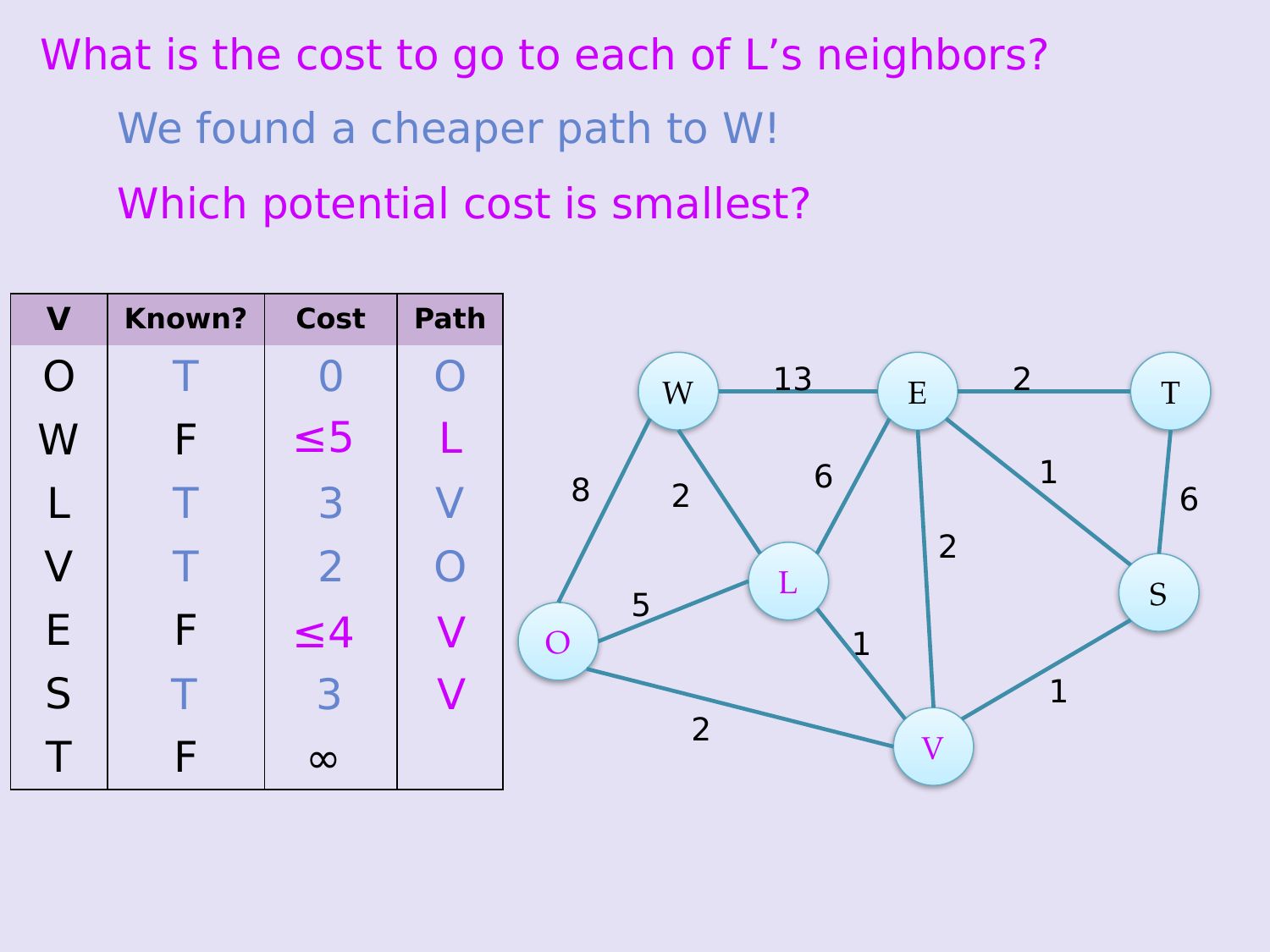

What is the cost to go to each of L’s neighbors?
We found a cheaper path to W!
Which potential cost is smallest?
| V | Known? | Cost | Path |
| --- | --- | --- | --- |
| O | T | 0 | O |
| W | F |  |  |
| L | T | 3 | V |
| V | T | 2 | O |
| E | F |  |  |
| S | F |  |  |
| T | F |  |  |
W
13
E
2
T
O
≤8
≤5
L
1
6
8
2
6
2
L
S
5
≤4
V
O
1
T
≤3
V
3
1
2
V
∞